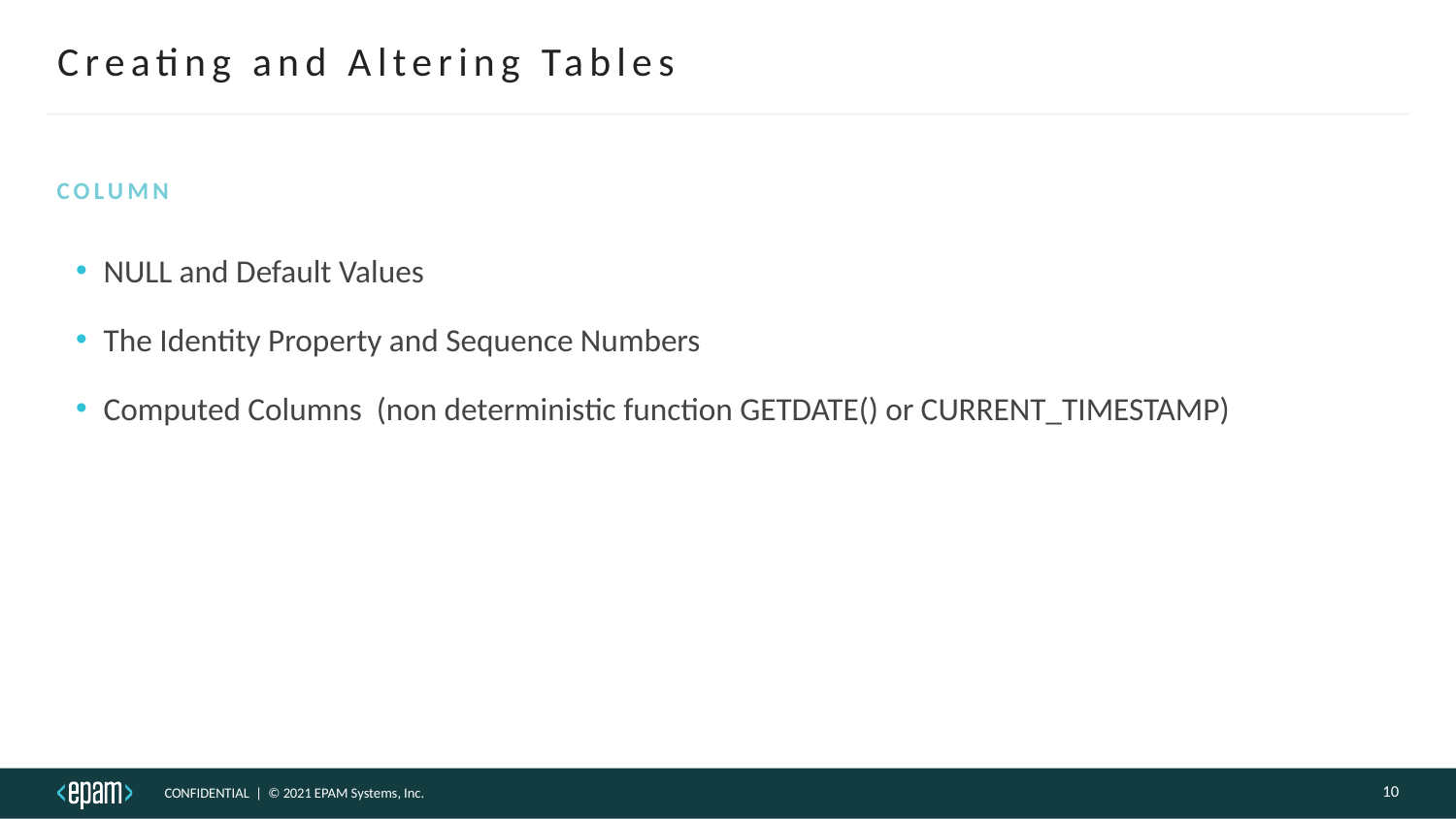

# Creating and Altering Tables
Column

NULL and Default Values
The Identity Property and Sequence Numbers
Computed Columns  (non deterministic function GETDATE() or CURRENT_TIMESTAMP)
10